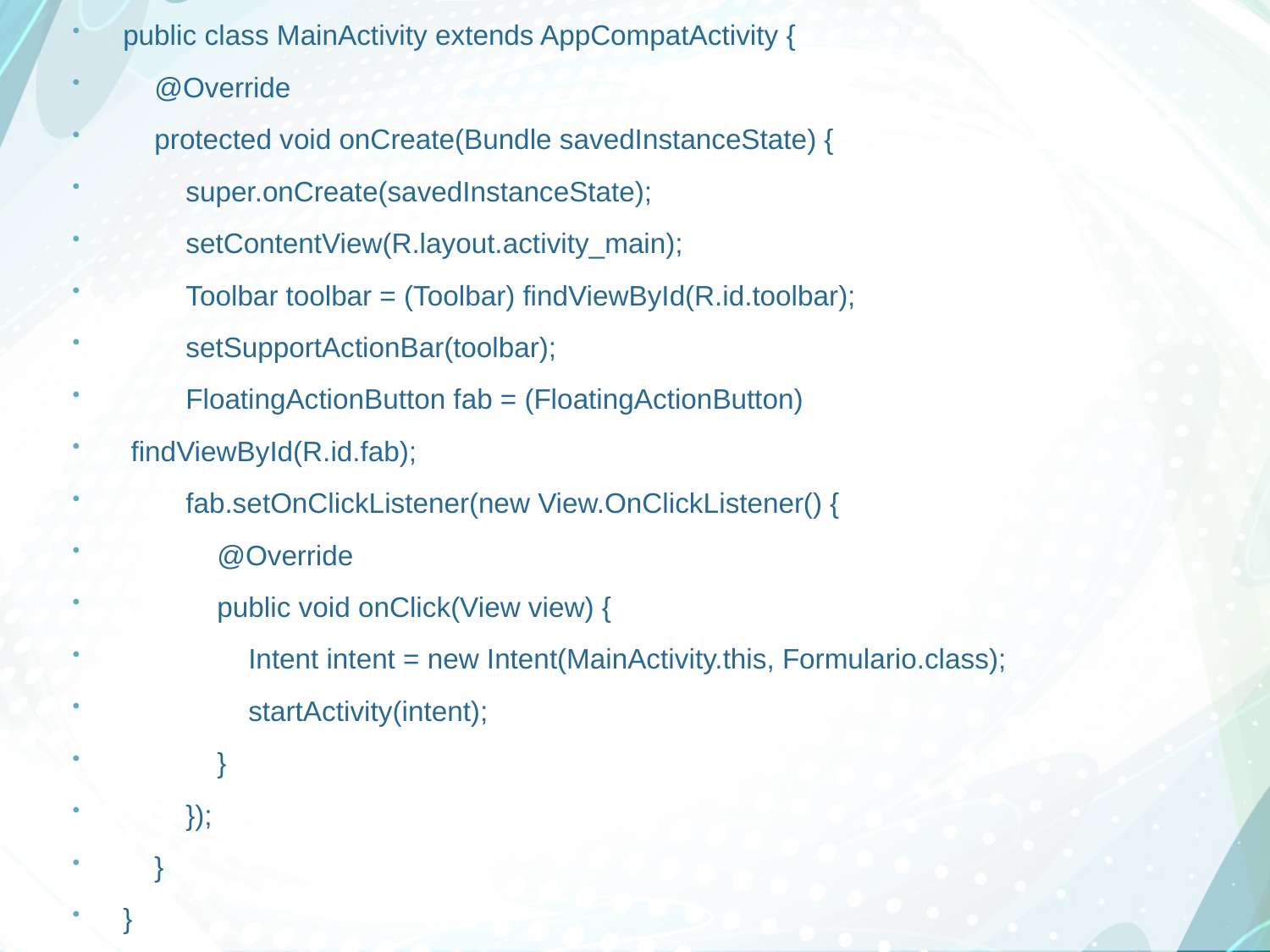

public class MainActivity extends AppCompatActivity {
    @Override
    protected void onCreate(Bundle savedInstanceState) {
        super.onCreate(savedInstanceState);
        setContentView(R.layout.activity_main);
        Toolbar toolbar = (Toolbar) findViewById(R.id.toolbar);
        setSupportActionBar(toolbar);
        FloatingActionButton fab = (FloatingActionButton)
 findViewById(R.id.fab);
        fab.setOnClickListener(new View.OnClickListener() {
            @Override
            public void onClick(View view) {
                Intent intent = new Intent(MainActivity.this, Formulario.class);
                startActivity(intent);
            }
        });
    }
}